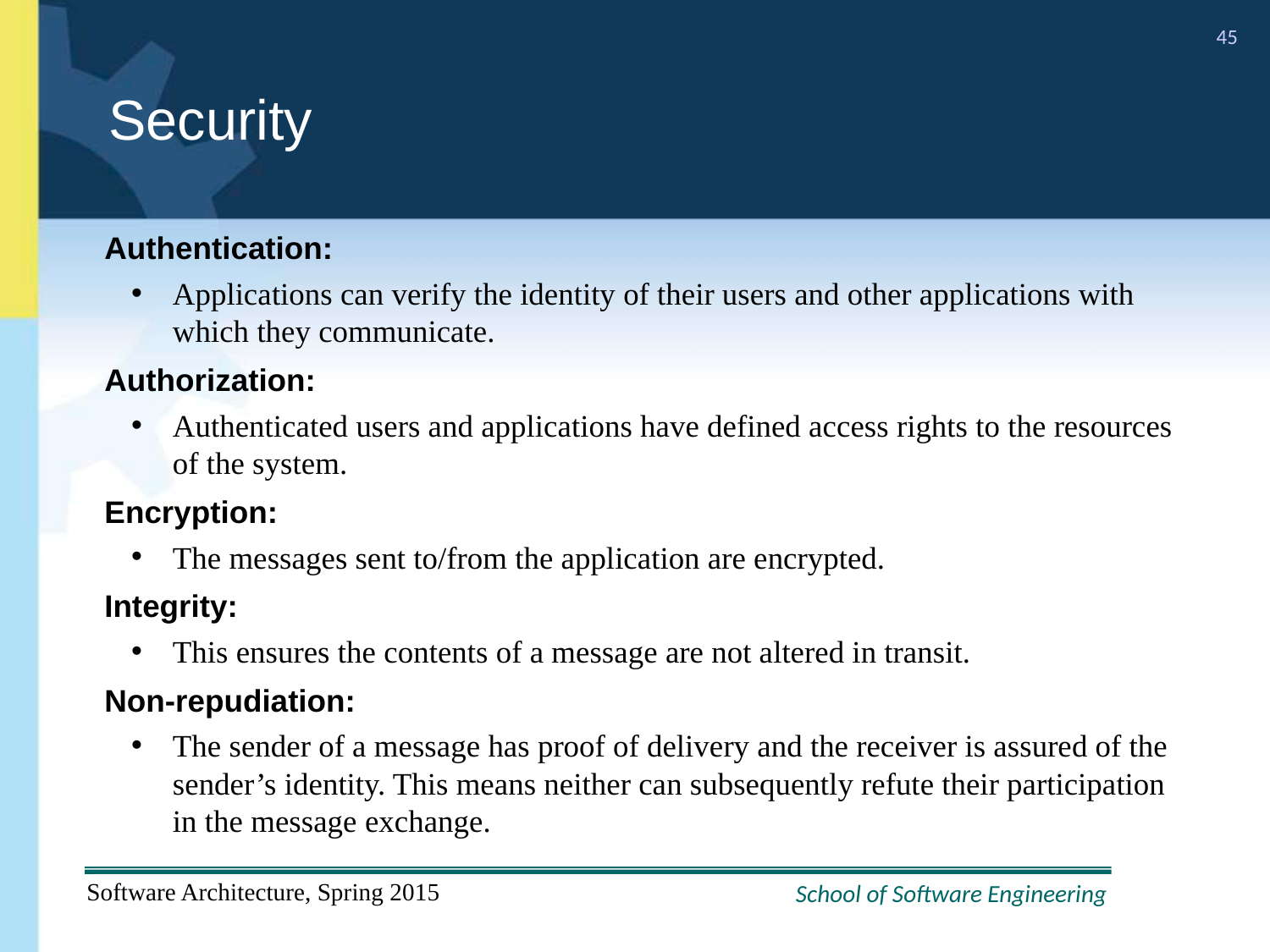

# Security
Authentication:
Applications can verify the identity of their users and other applications with which they communicate.
Authorization:
Authenticated users and applications have defined access rights to the resources of the system.
Encryption:
The messages sent to/from the application are encrypted.
Integrity:
This ensures the contents of a message are not altered in transit.
Non-repudiation:
The sender of a message has proof of delivery and the receiver is assured of the sender’s identity. This means neither can subsequently refute their participation in the message exchange.